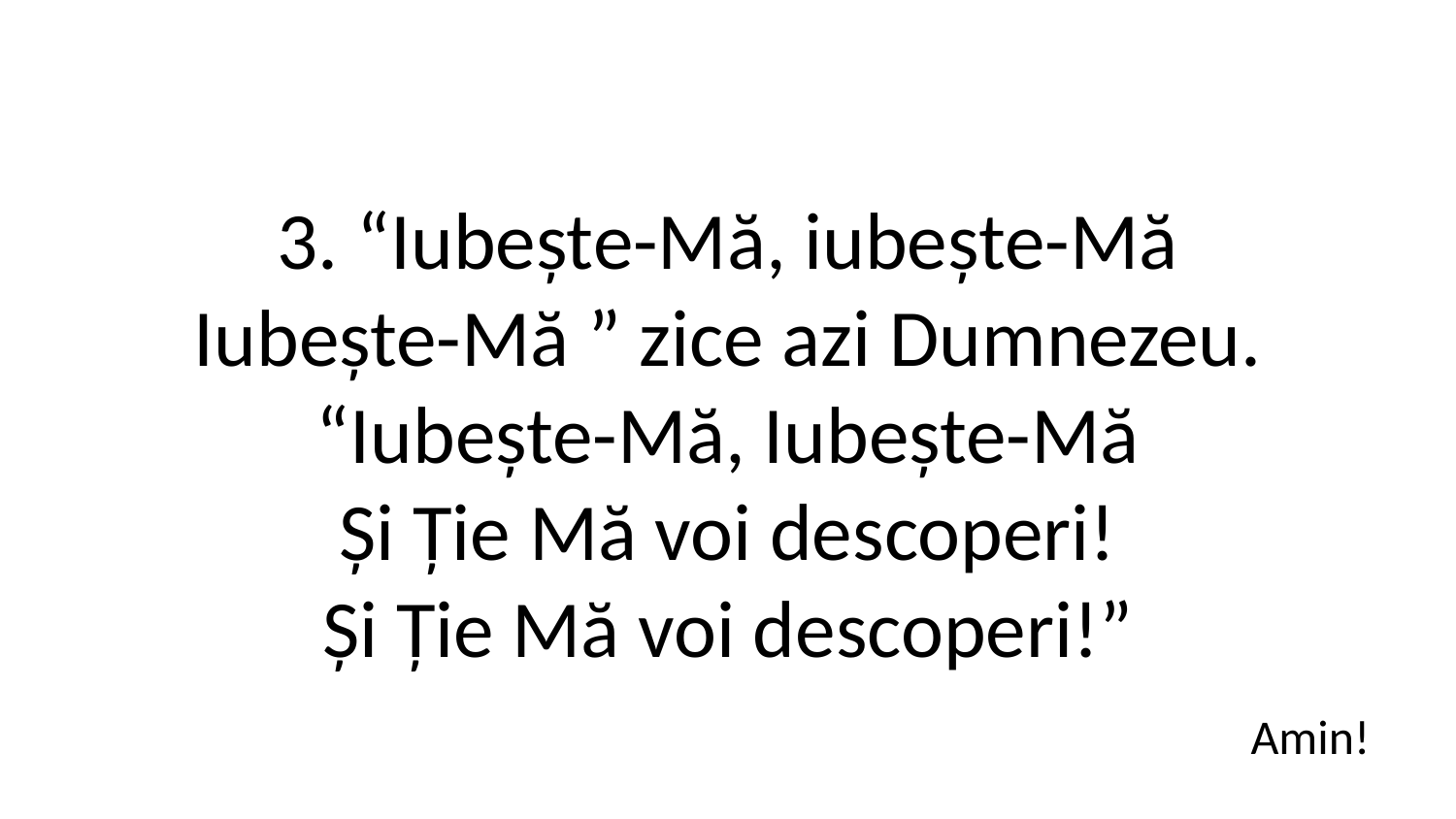

3. “Iubește-Mă, iubește-Mă
Iubește-Mă ” zice azi Dumnezeu.
“Iubește-Mă, Iubește-Mă
Și Ție Mă voi descoperi!
Și Ție Mă voi descoperi!”

Amin!